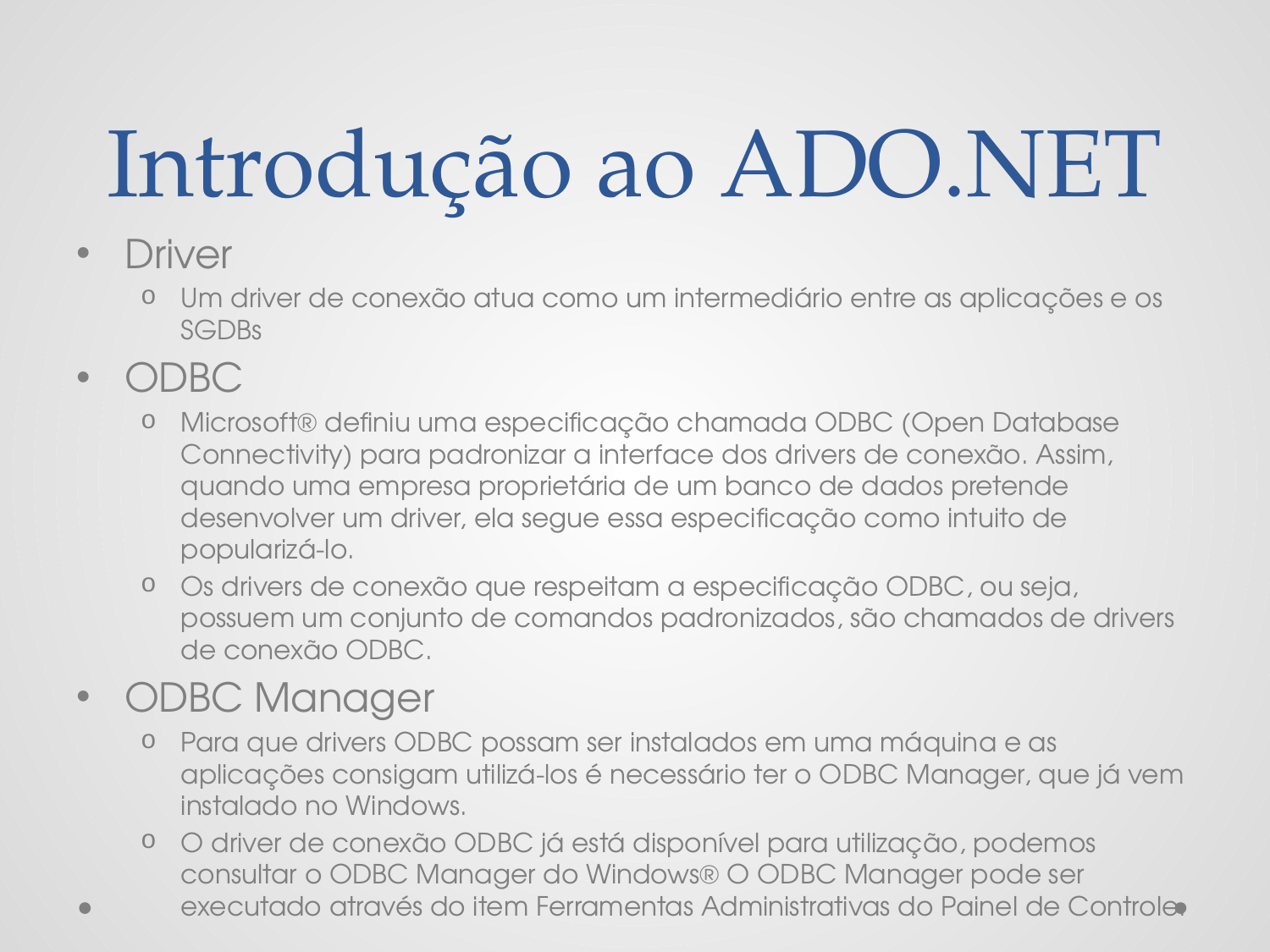

# Introdução ao ADO.NET
Driver
Um driver de conexão atua como um intermediário entre as aplicações e os SGDBs
ODBC
Microsoft® definiu uma especificação chamada ODBC (Open Database Connectivity) para padronizar a interface dos drivers de conexão. Assim, quando uma empresa proprietária de um banco de dados pretende desenvolver um driver, ela segue essa especificação como intuito de popularizá-lo.
Os drivers de conexão que respeitam a especificação ODBC, ou seja, possuem um conjunto de comandos padronizados, são chamados de drivers de conexão ODBC.
ODBC Manager
Para que drivers ODBC possam ser instalados em uma máquina e as aplicações consigam utilizá-los é necessário ter o ODBC Manager, que já vem instalado no Windows.
O driver de conexão ODBC já está disponível para utilização, podemos consultar o ODBC Manager do Windows® O ODBC Manager pode ser executado através do item Ferramentas Administrativas do Painel de Controle.